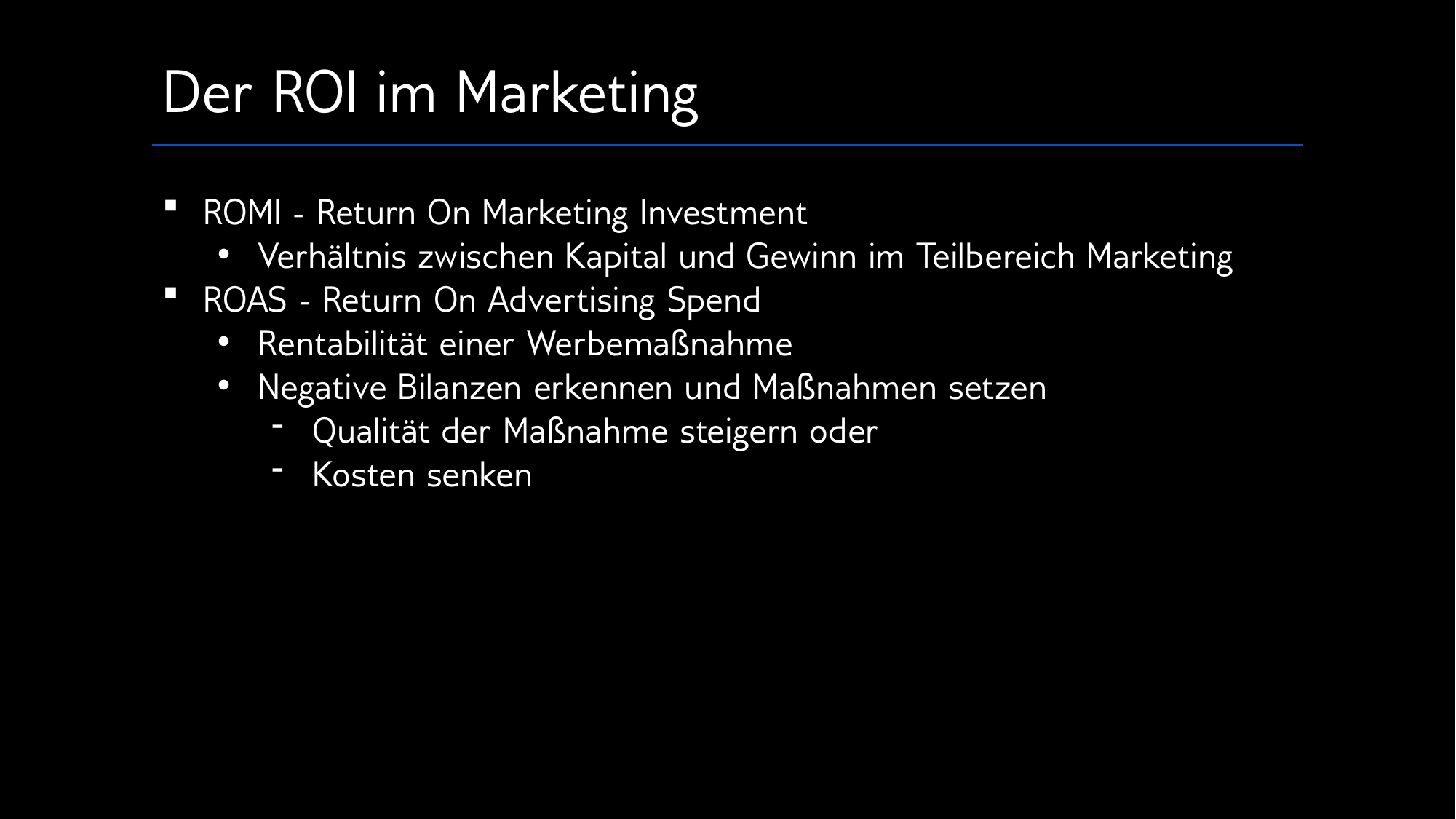

Der ROI im Marketing
ROMI - Return On Marketing Investment
Verhältnis zwischen Kapital und Gewinn im Teilbereich Marketing
ROAS - Return On Advertising Spend
Rentabilität einer Werbemaßnahme
Negative Bilanzen erkennen und Maßnahmen setzen
Qualität der Maßnahme steigern oder
Kosten senken